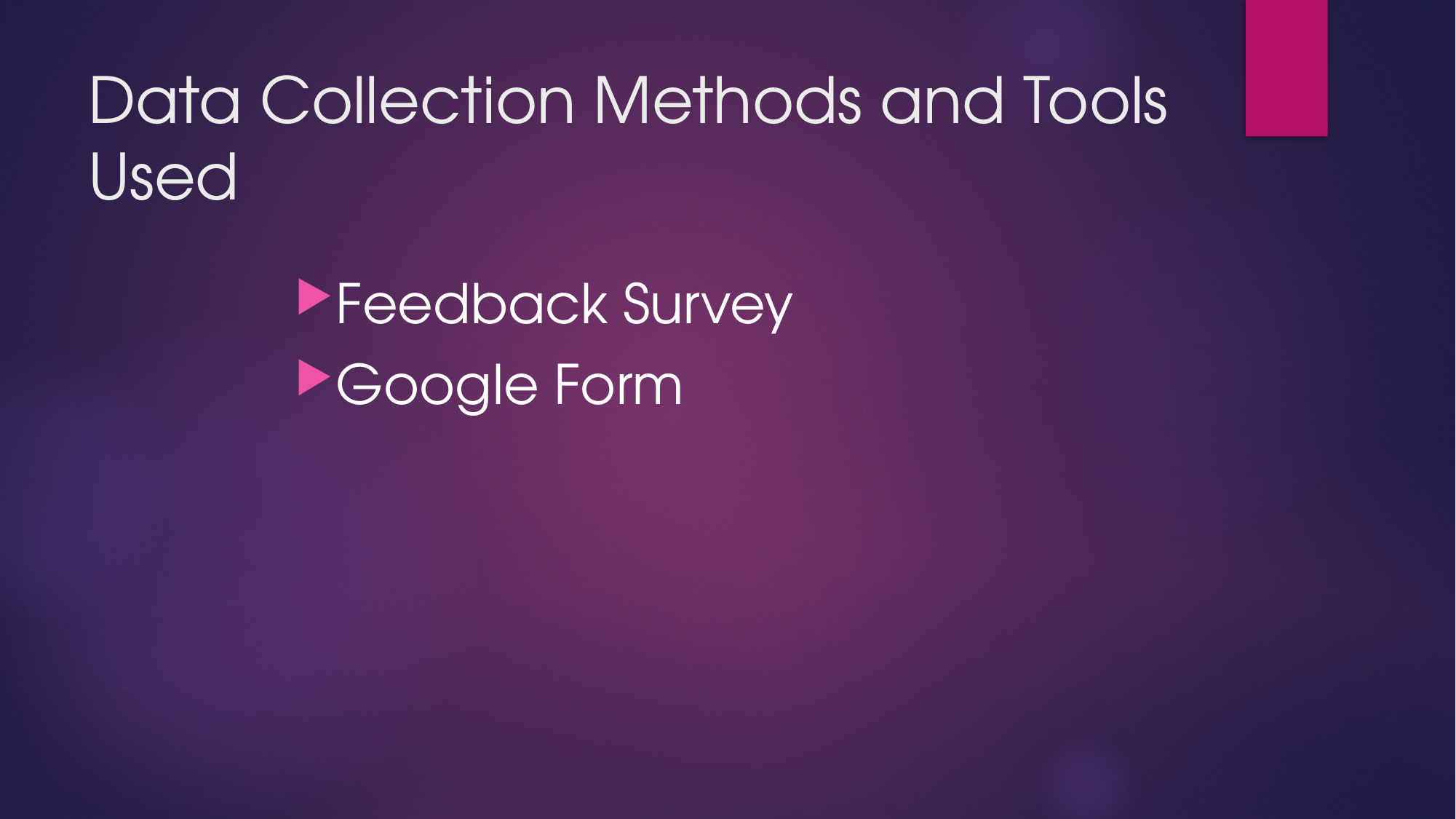

# Data Collection Methods and Tools Used
Feedback Survey
Google Form